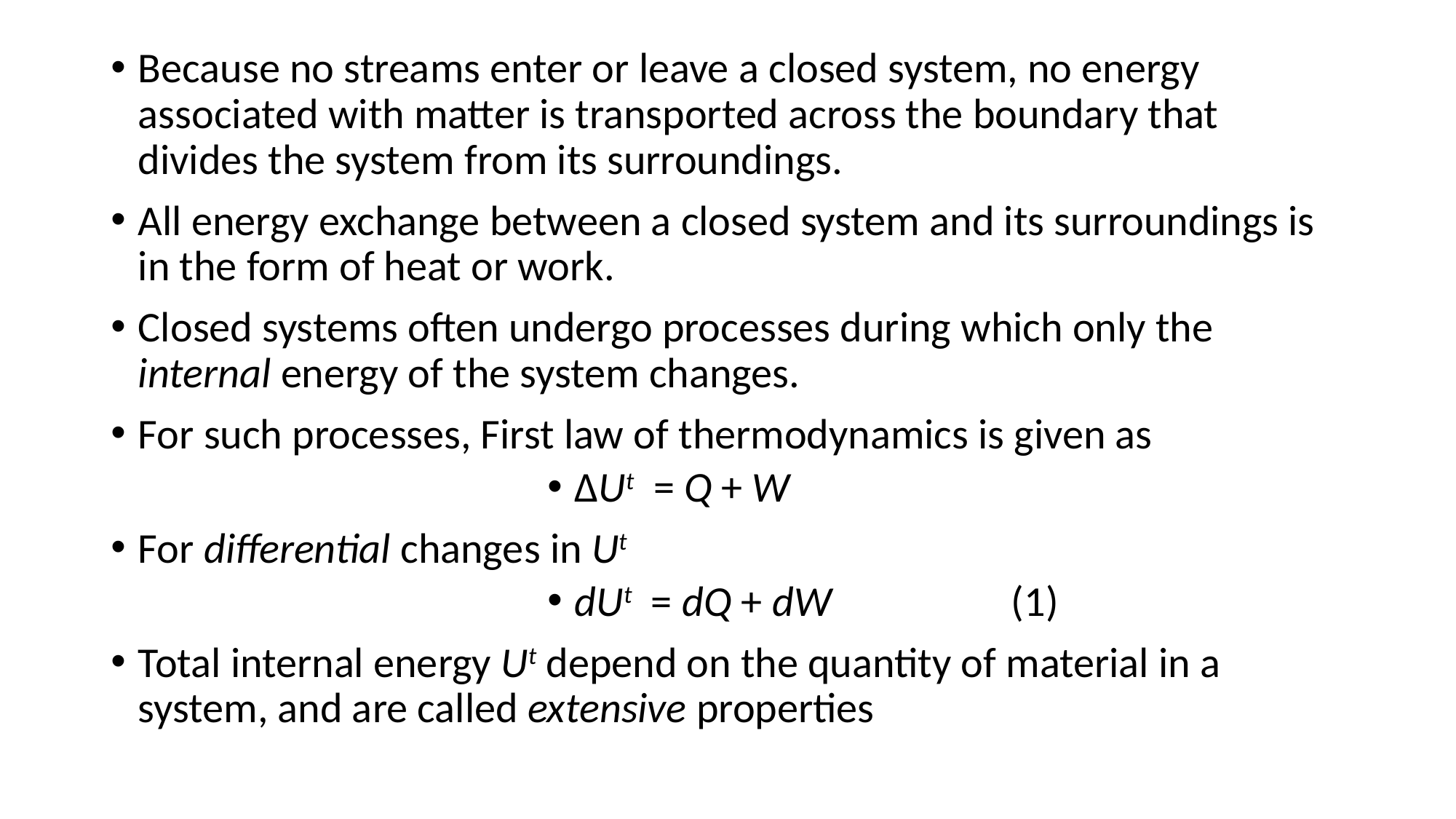

Because no streams enter or leave a closed system, no energy associated with matter is transported across the boundary that divides the system from its surroundings.
All energy exchange between a closed system and its surroundings is in the form of heat or work.
Closed systems often undergo processes during which only the internal energy of the system changes.
For such processes, First law of thermodynamics is given as
ΔUt  = Q + W
For differential changes in Ut
dUt  = dQ + dW		(1)
Total internal energy Ut depend on the quantity of material in a system, and are called extensive properties